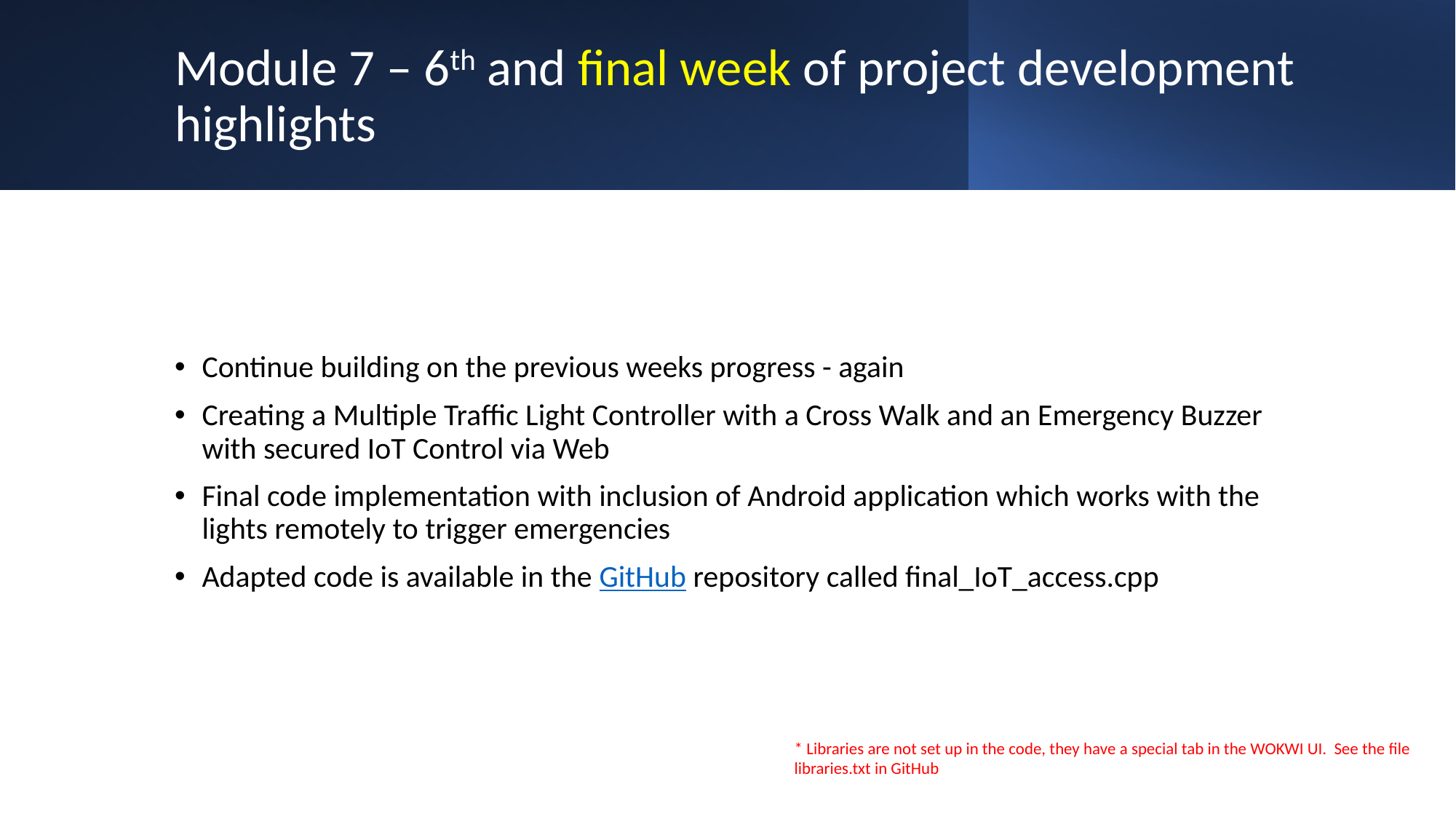

# Module 7 – 6th and final week of project development highlights
Continue building on the previous weeks progress - again
Creating a Multiple Traffic Light Controller with a Cross Walk and an Emergency Buzzer with secured IoT Control via Web
Final code implementation with inclusion of Android application which works with the lights remotely to trigger emergencies
Adapted code is available in the GitHub repository called final_IoT_access.cpp

* Libraries are not set up in the code, they have a special tab in the WOKWI UI.  See the file libraries.txt in GitHub